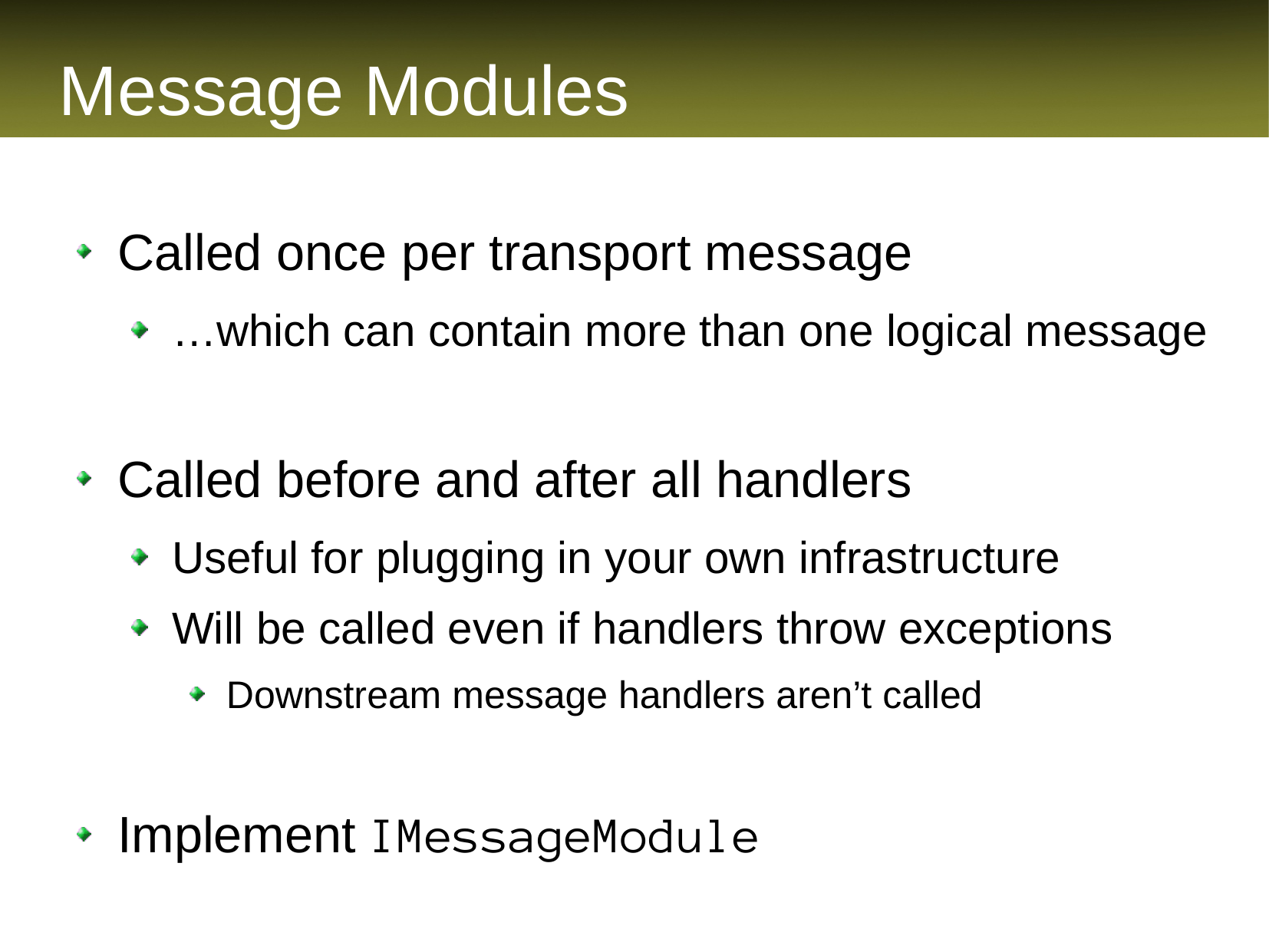

# Message Modules
Called once per transport message
…which can contain more than one logical message

Called before and after all handlers
Useful for plugging in your own infrastructure
Will be called even if handlers throw exceptions
Downstream message handlers aren’t called

Implement IMessageModule